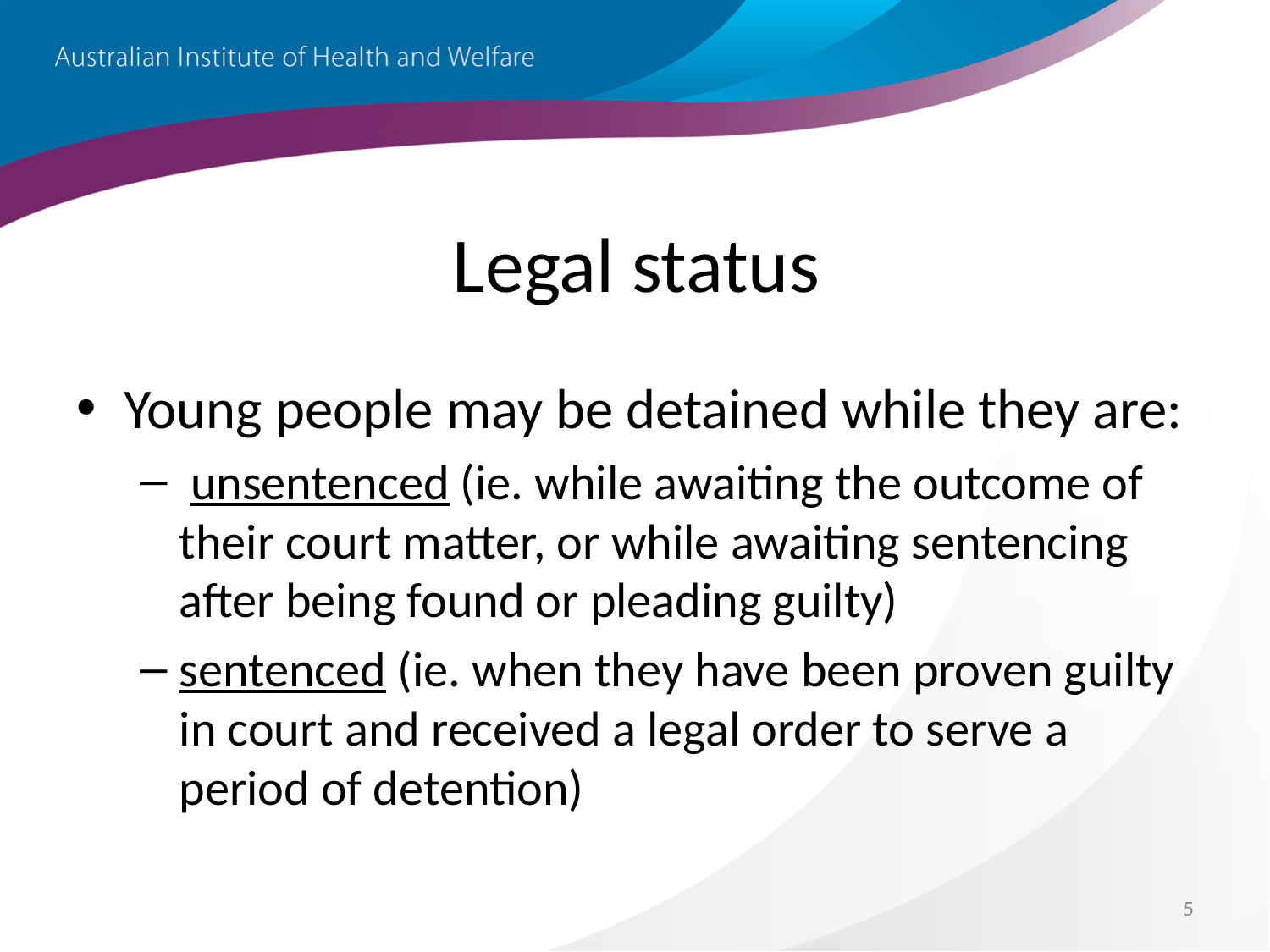

# Legal status
Young people may be detained while they are:
 unsentenced (ie. while awaiting the outcome of their court matter, or while awaiting sentencing after being found or pleading guilty)
sentenced (ie. when they have been proven guilty in court and received a legal order to serve a period of detention)

5